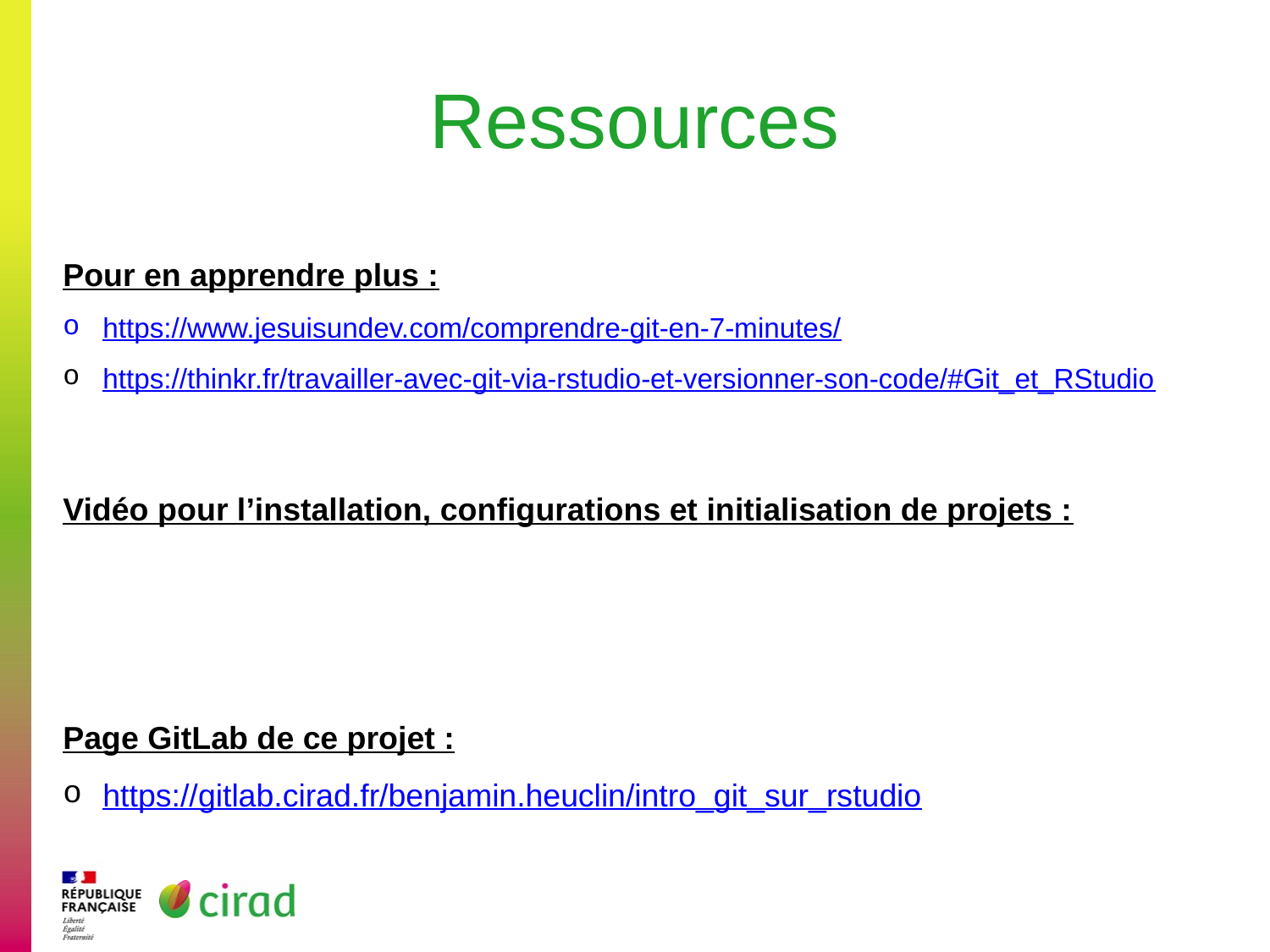

# Ressources
Pour en apprendre plus :
https://www.jesuisundev.com/comprendre-git-en-7-minutes/
https://thinkr.fr/travailler-avec-git-via-rstudio-et-versionner-son-code/#Git_et_RStudio

Vidéo pour l’installation, configurations et initialisation de projets :

Page GitLab de ce projet :
https://gitlab.cirad.fr/benjamin.heuclin/intro_git_sur_rstudio